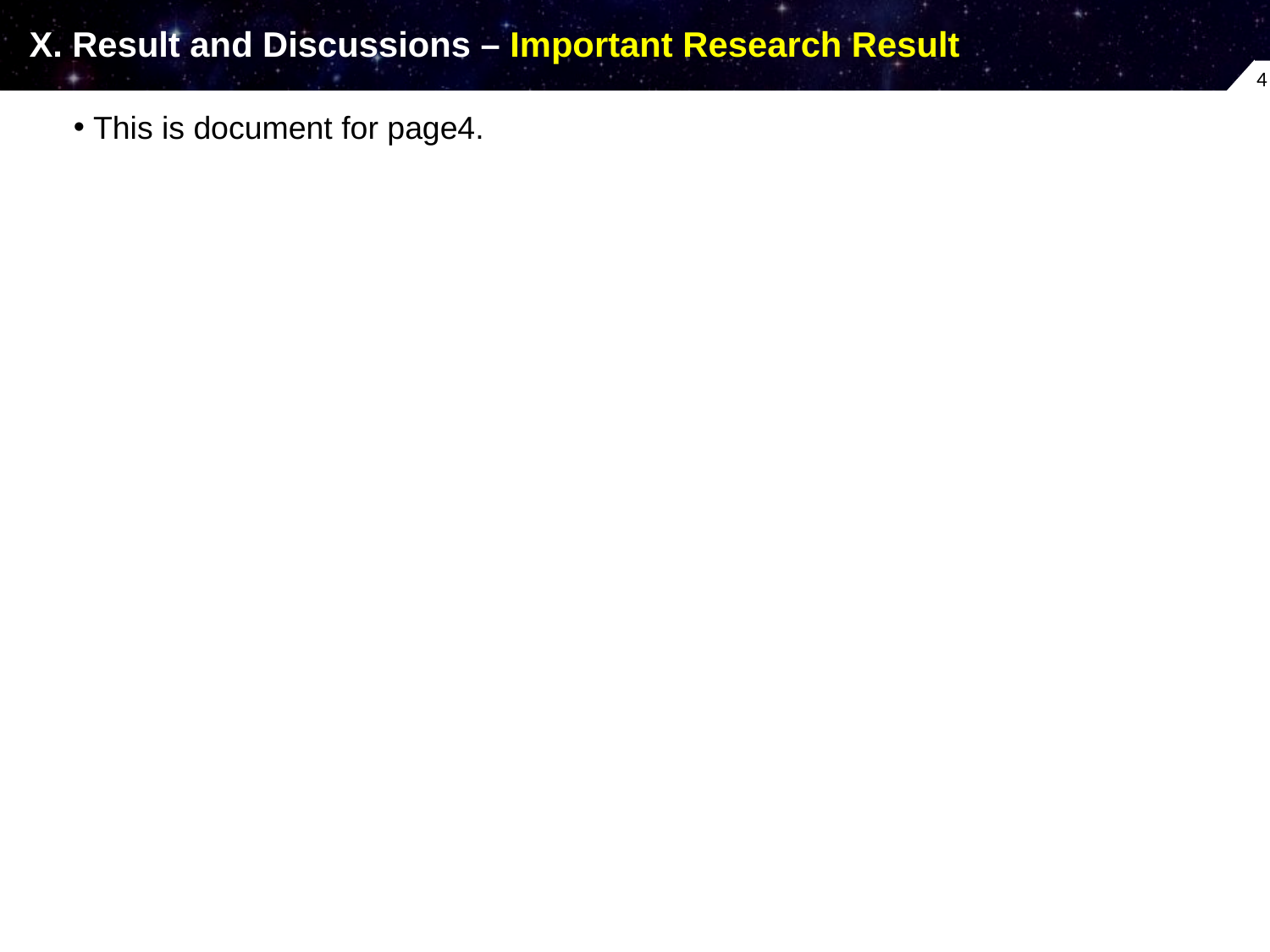

# X. Result and Discussions – Important Research Result
4
This is document for page4.